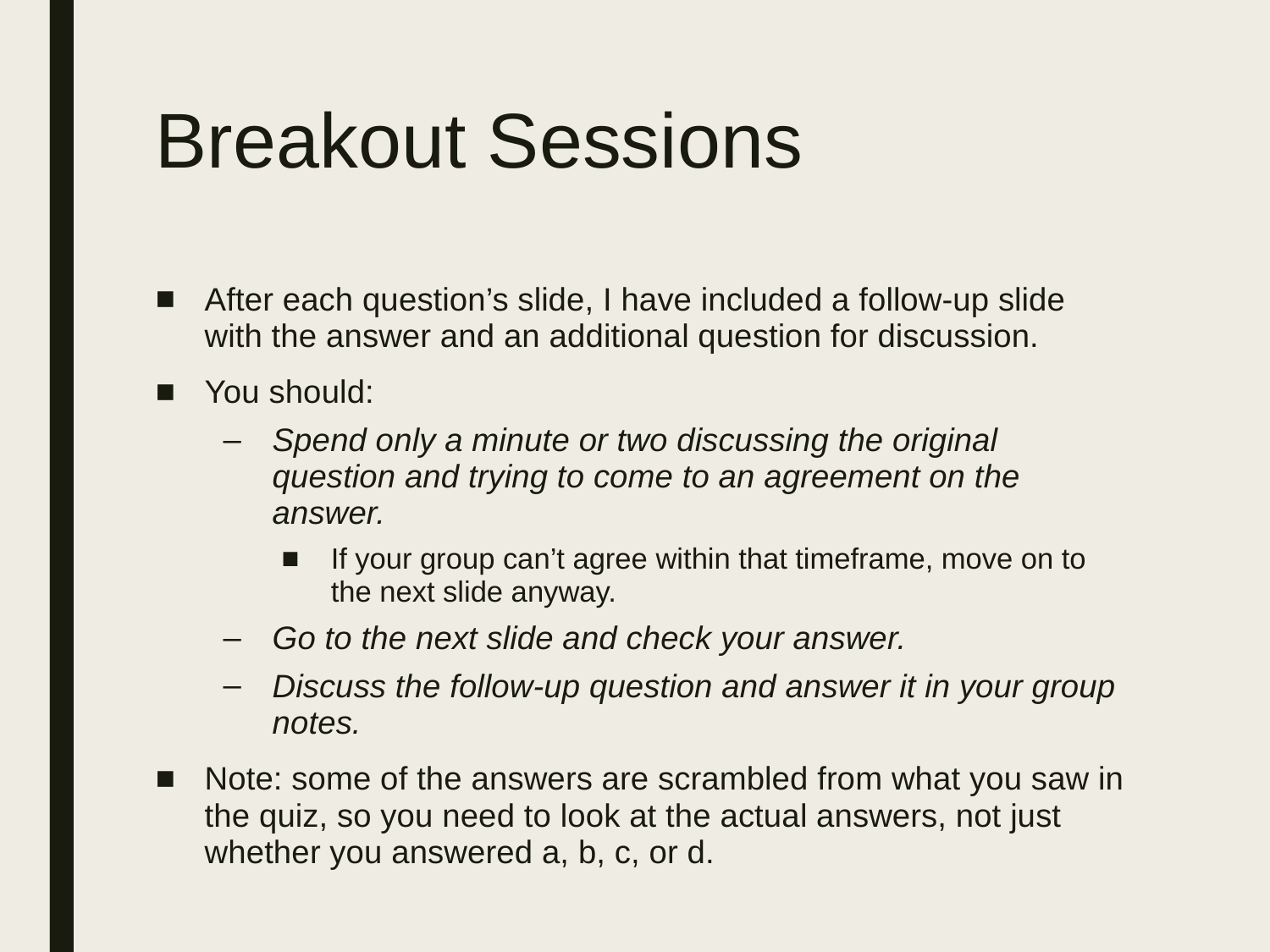

# Breakout Sessions
After each question’s slide, I have included a follow-up slide with the answer and an additional question for discussion.
You should:
Spend only a minute or two discussing the original question and trying to come to an agreement on the answer.
If your group can’t agree within that timeframe, move on to the next slide anyway.
Go to the next slide and check your answer.
Discuss the follow-up question and answer it in your group notes.
Note: some of the answers are scrambled from what you saw in the quiz, so you need to look at the actual answers, not just whether you answered a, b, c, or d.